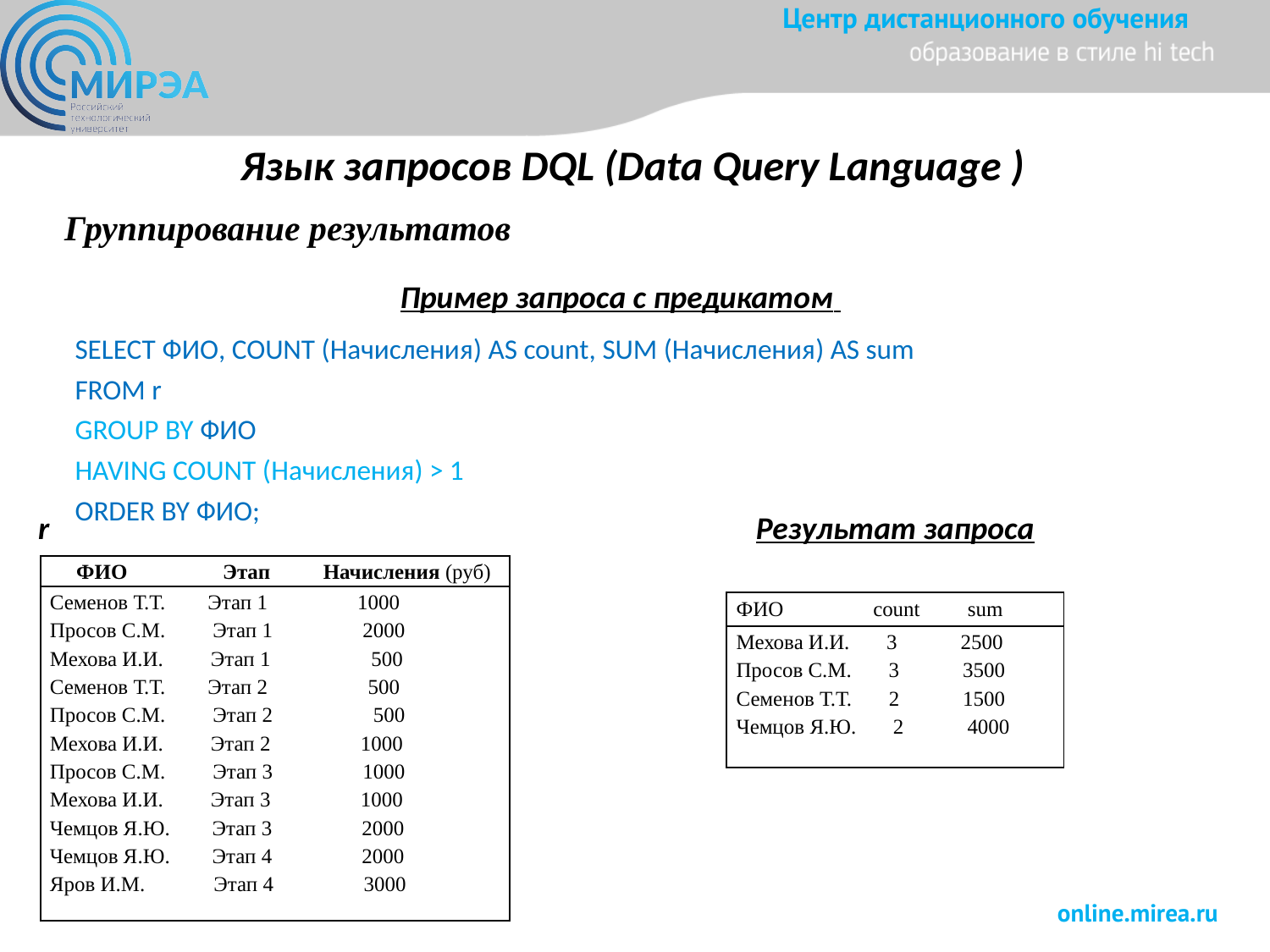

# Язык запросов DQL (Data Query Language )
Группирование результатов
Пример запроса с предикатом
SELECT ФИО, COUNT (Начисления) AS count, SUM (Начисления) AS sum
FROM r
GROUP BY ФИО
HAVING COUNT (Начисления) > 1
ORDER BY ФИО;
Результат запроса
 r
| ФИО Этап Начисления (руб) |
| --- |
| Семенов Т.Т. Этап 1 1000 Просов С.М. Этап 1 2000 Мехова И.И. Этап 1 500 Семенов Т.Т. Этап 2 500 Просов С.М. Этап 2 500 Мехова И.И. Этап 2 1000 Просов С.М. Этап 3 1000 Мехова И.И. Этап 3 1000 Чемцов Я.Ю. Этап 3 2000 Чемцов Я.Ю. Этап 4 2000 Яров И.М. Этап 4 3000 |
| ФИО count sum |
| --- |
| Мехова И.И. 3 2500 Просов С.М. 3 3500 Семенов Т.Т. 2 1500 Чемцов Я.Ю. 2 4000 |